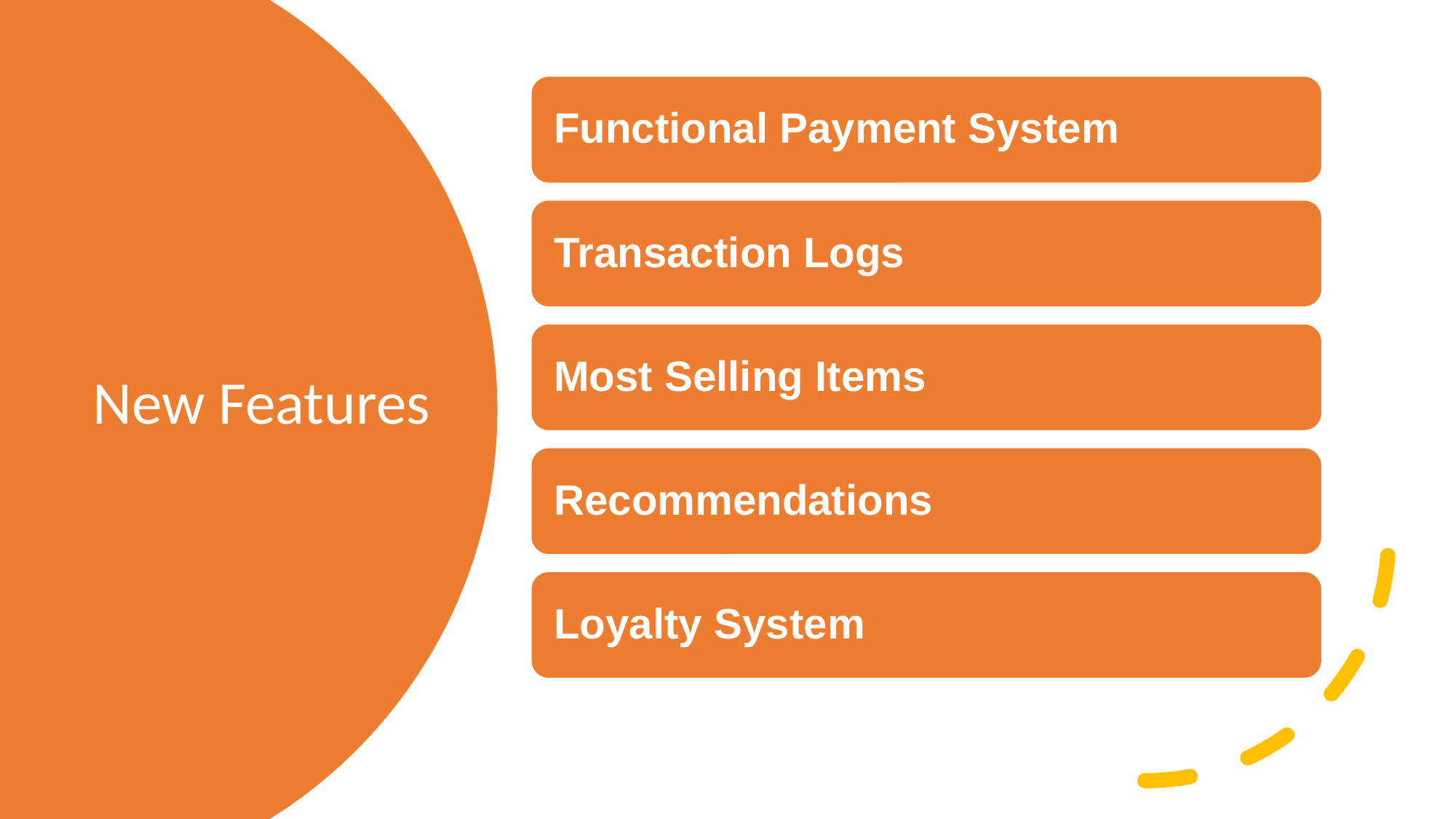

Functional Payment System
Transaction Logs
Most Selling Items
Recommendations
Loyalty System
# New Features